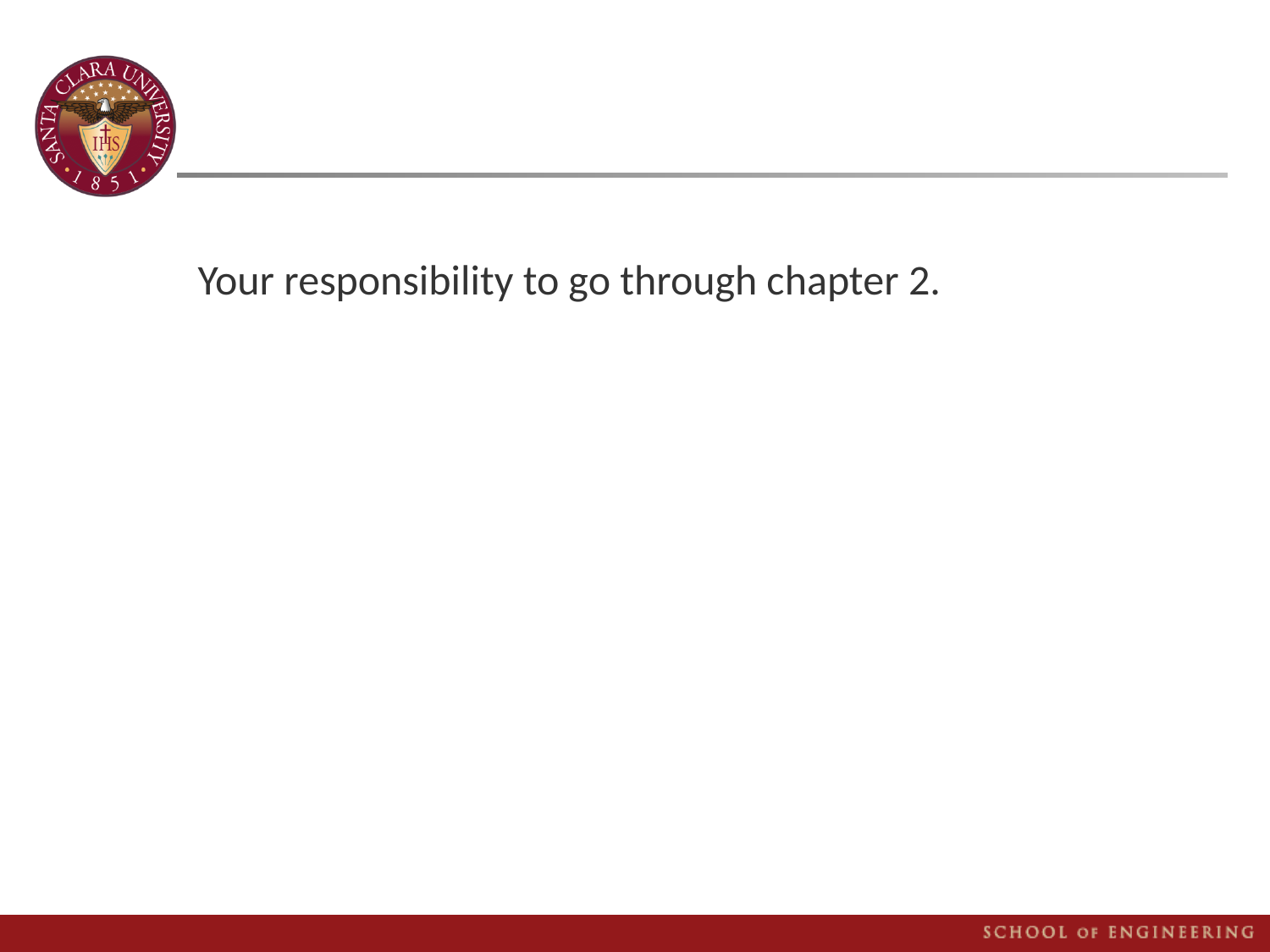

Your responsibility to go through chapter 2.